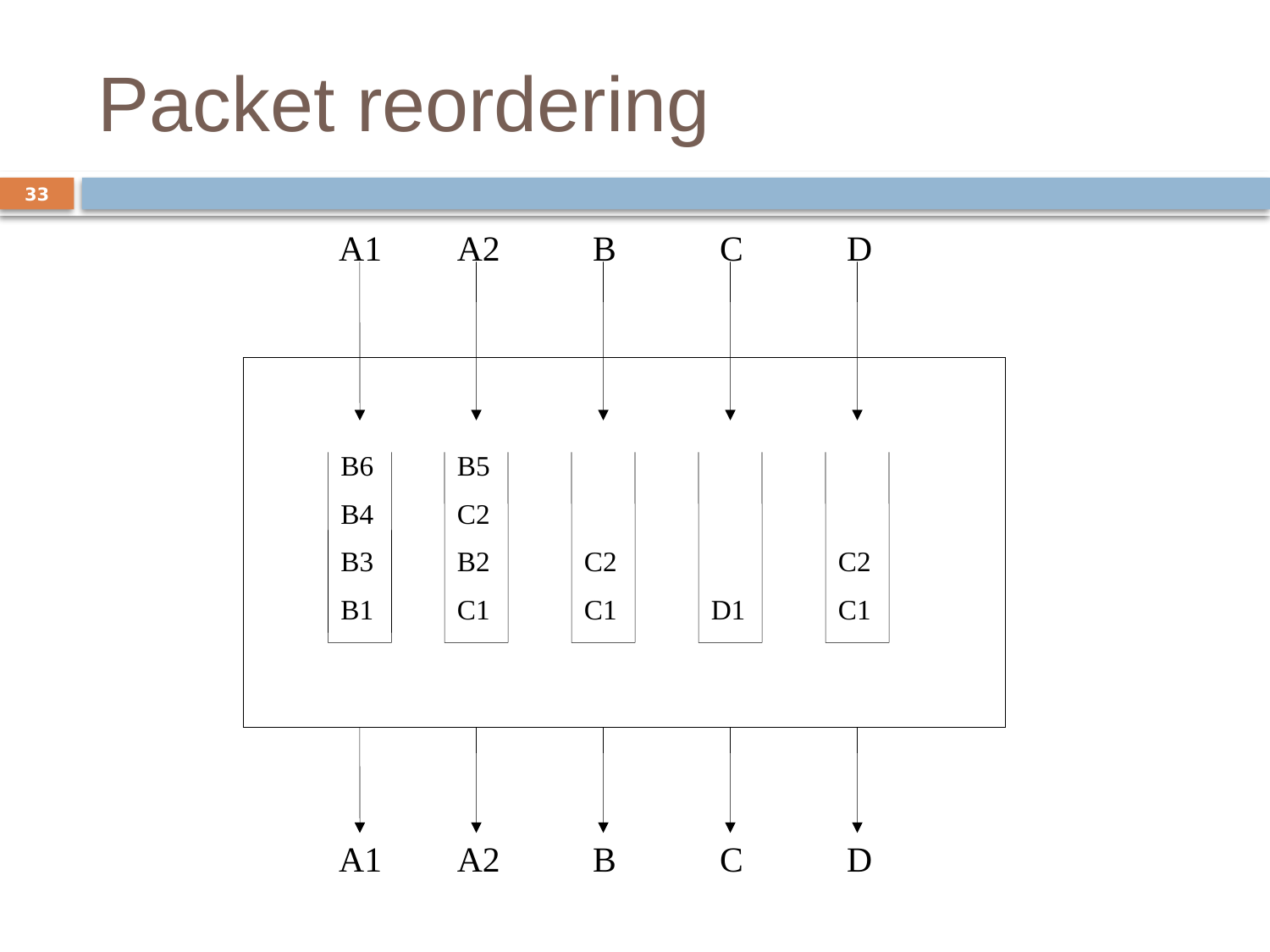

# Packet reordering

33
 A1	A2	 B	 C	 D

B6
B4
B3
B1
B5
C2
B2
C1

C2
C1

D1

C2
C1

 A1	A2	 B	 C	 D